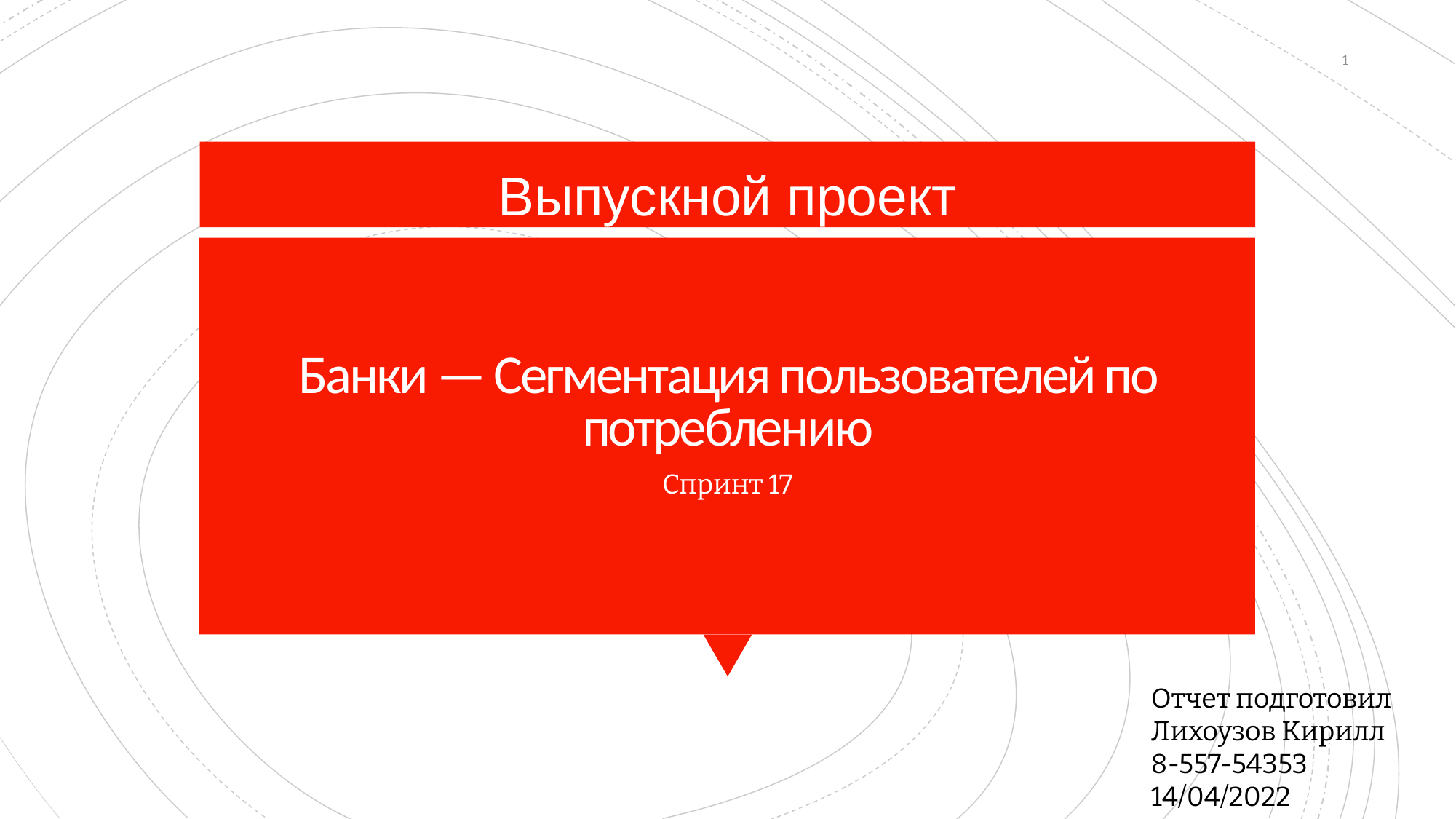

1
Выпускной проект
# Банки — Сегментация пользователей по потреблению
Спринт 17

Отчет подготовил
Лихоузов Кирилл
8-557-54353
14/04/2022